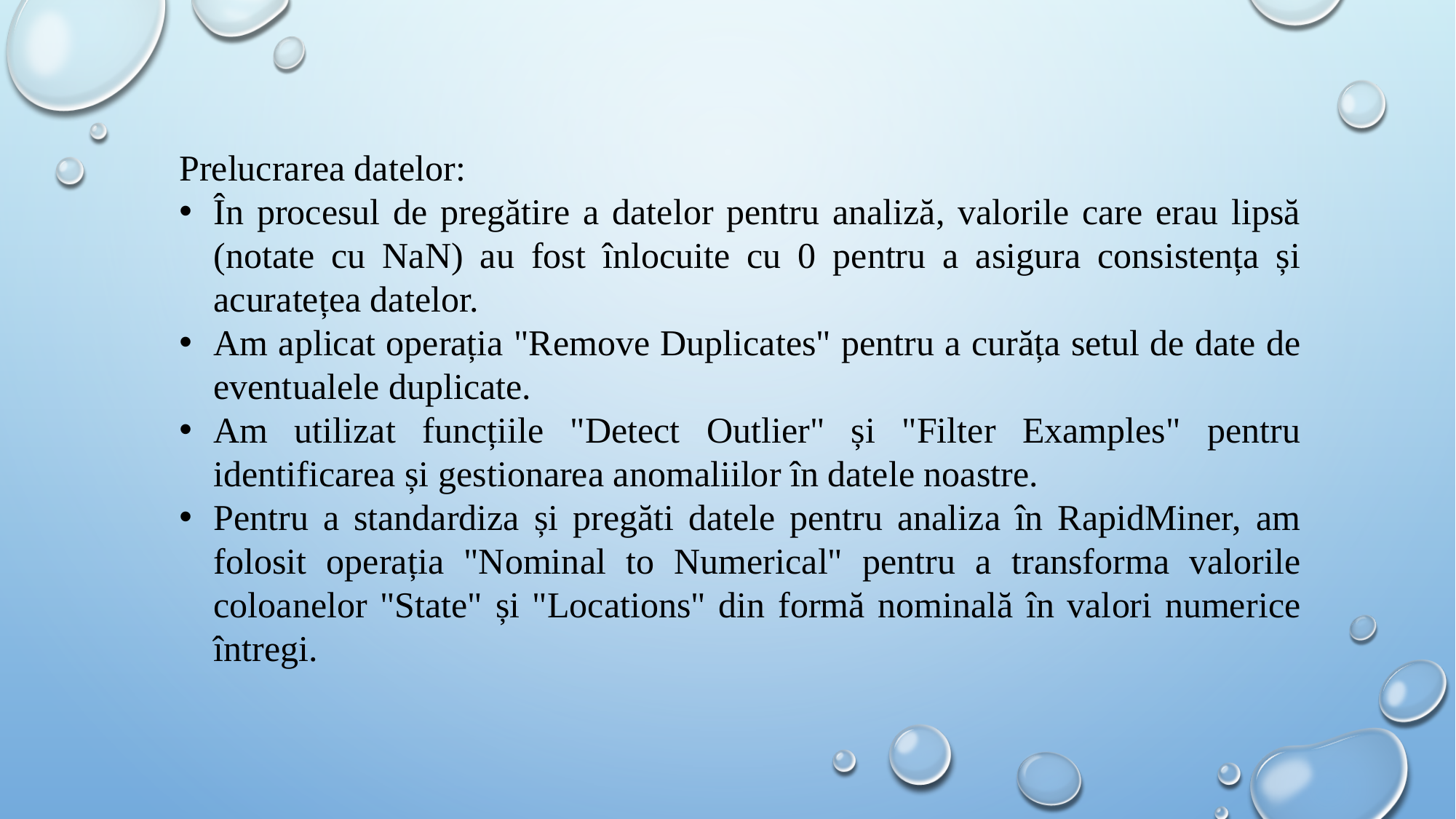

Prelucrarea datelor:
În procesul de pregătire a datelor pentru analiză, valorile care erau lipsă (notate cu NaN) au fost înlocuite cu 0 pentru a asigura consistența și acuratețea datelor.
Am aplicat operația "Remove Duplicates" pentru a curăța setul de date de eventualele duplicate.
Am utilizat funcțiile "Detect Outlier" și "Filter Examples" pentru identificarea și gestionarea anomaliilor în datele noastre.
Pentru a standardiza și pregăti datele pentru analiza în RapidMiner, am folosit operația "Nominal to Numerical" pentru a transforma valorile coloanelor "State" și "Locations" din formă nominală în valori numerice întregi.